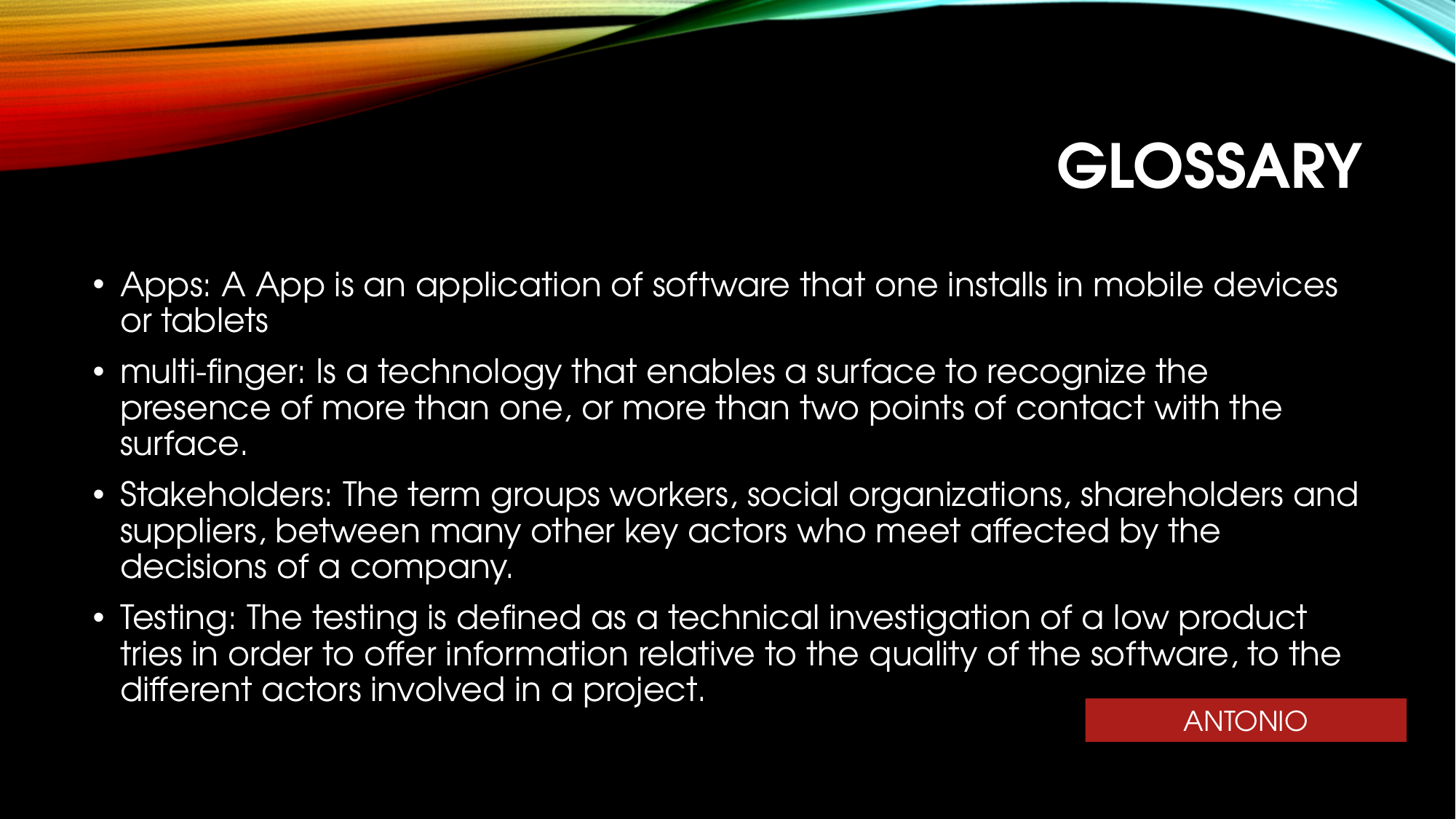

# GLOSSARY
Apps: A App is an application of software that one installs in mobile devices or tablets
multi-finger: Is a technology that enables a surface to recognize the presence of more than one, or more than two points of contact with the surface.
Stakeholders: The term groups workers, social organizations, shareholders and suppliers, between many other key actors who meet affected by the decisions of a company.
Testing: The testing is defined as a technical investigation of a low product tries in order to offer information relative to the quality of the software, to the different actors involved in a project.

ANTONIO